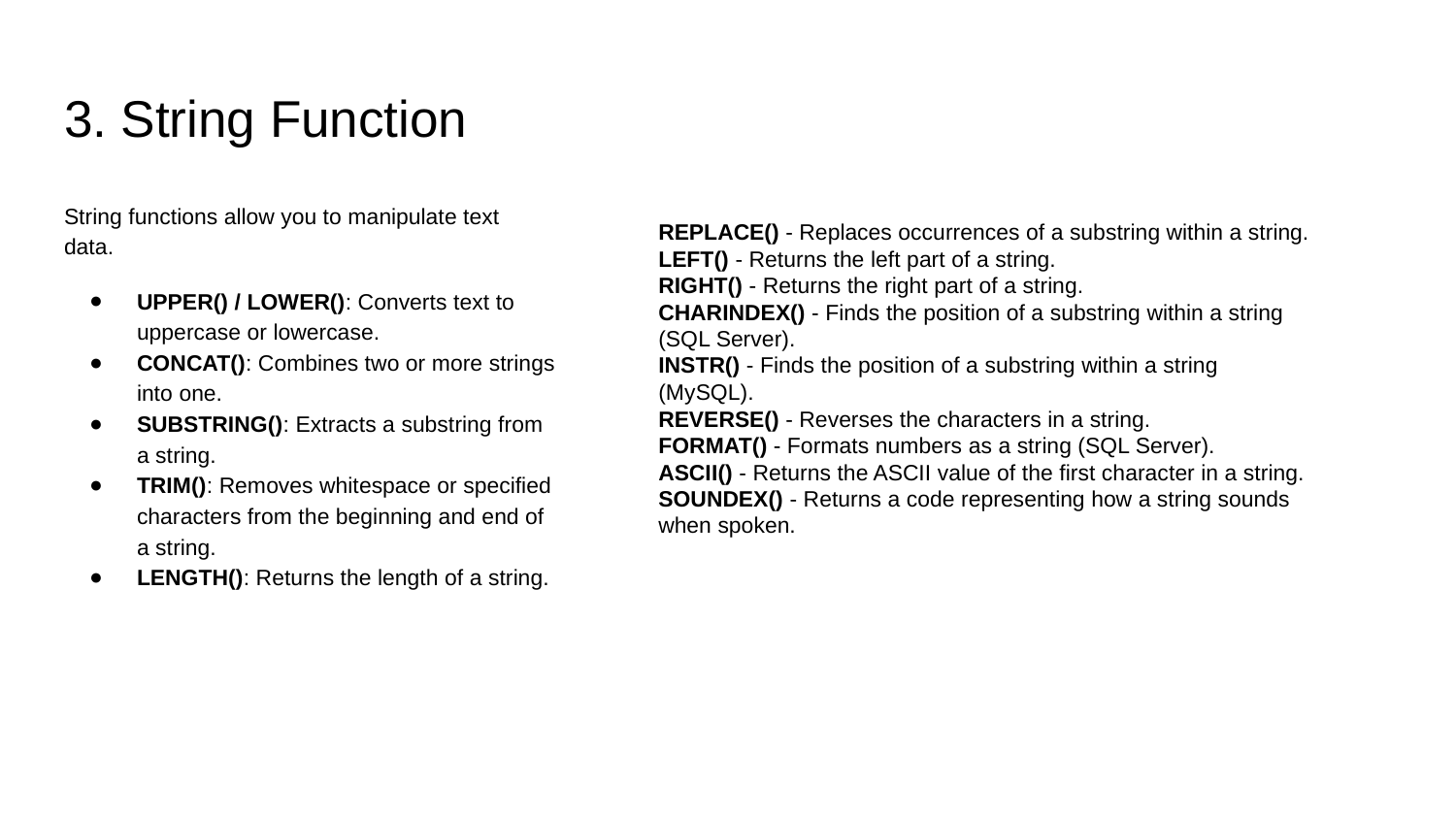

# 3. String Function
String functions allow you to manipulate text data.
UPPER() / LOWER(): Converts text to uppercase or lowercase.
CONCAT(): Combines two or more strings into one.
SUBSTRING(): Extracts a substring from a string.
TRIM(): Removes whitespace or specified characters from the beginning and end of a string.
LENGTH(): Returns the length of a string.

REPLACE() - Replaces occurrences of a substring within a string.
LEFT() - Returns the left part of a string.
RIGHT() - Returns the right part of a string.
CHARINDEX() - Finds the position of a substring within a string (SQL Server).
INSTR() - Finds the position of a substring within a string (MySQL).
REVERSE() - Reverses the characters in a string.
FORMAT() - Formats numbers as a string (SQL Server).
ASCII() - Returns the ASCII value of the first character in a string.
SOUNDEX() - Returns a code representing how a string sounds when spoken.